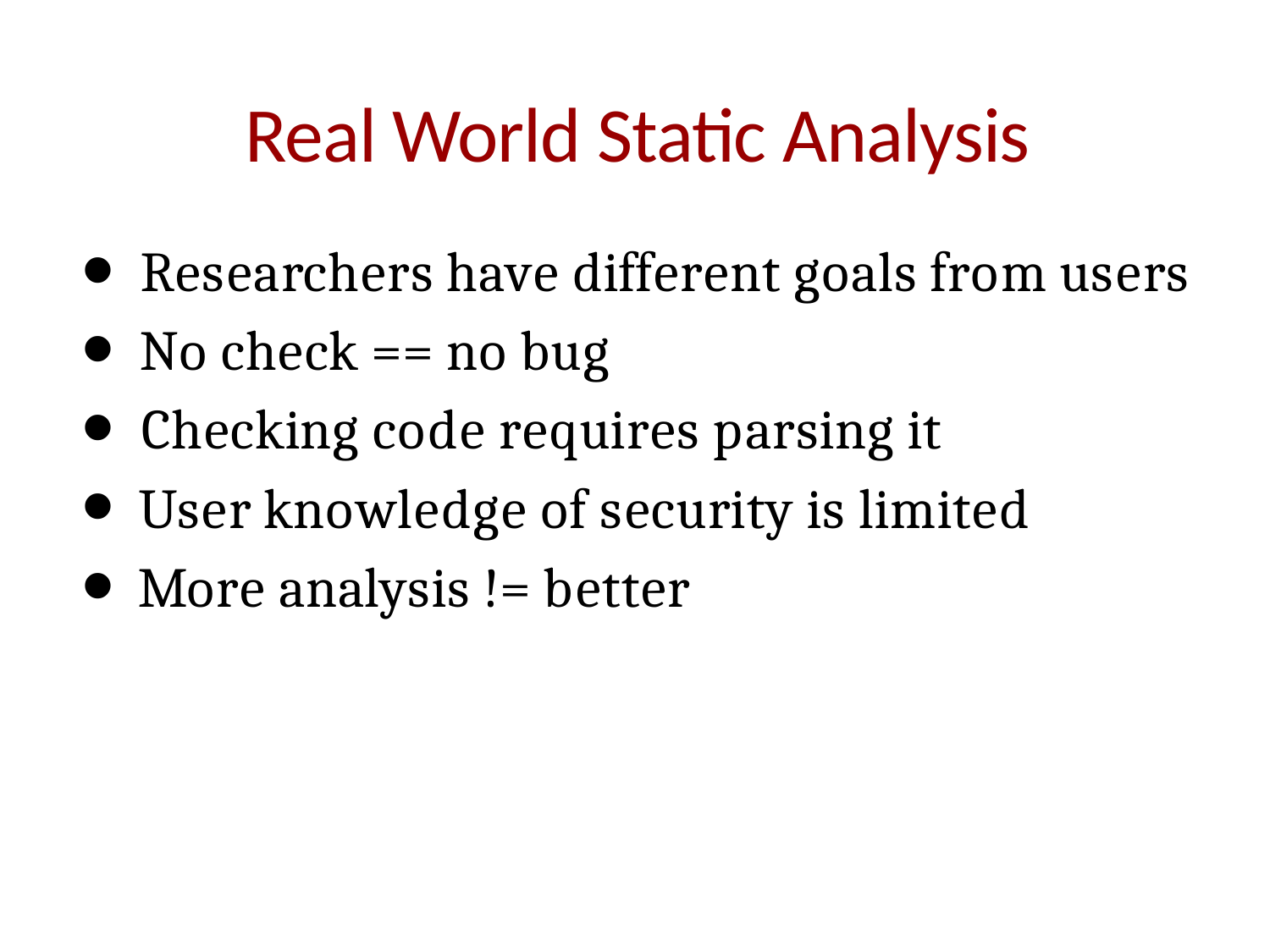

# Real World Static Analysis
Researchers have different goals from users
No check == no bug
Checking code requires parsing it
User knowledge of security is limited
More analysis != better